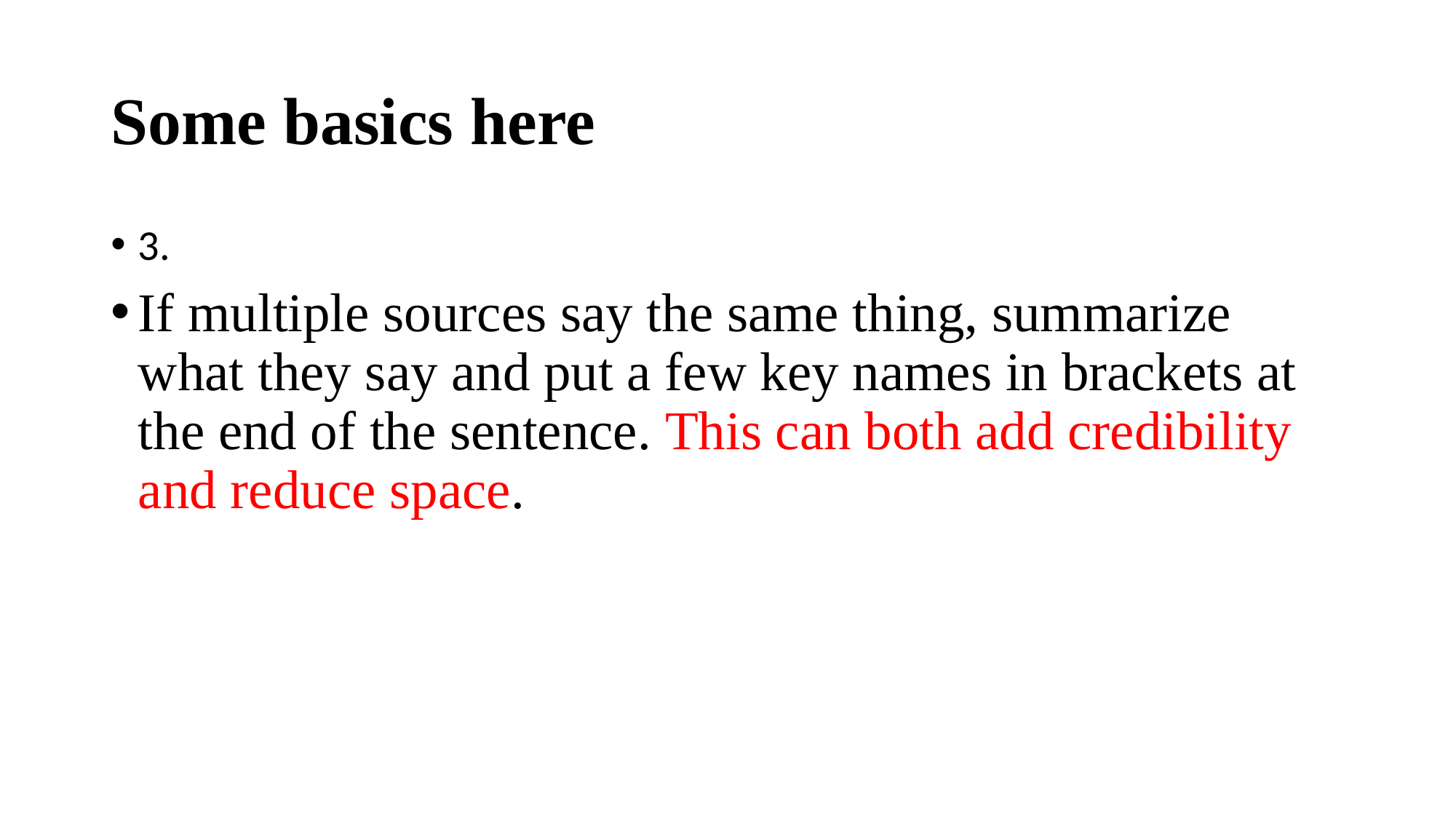

# Some basics here
3.
If multiple sources say the same thing, summarize what they say and put a few key names in brackets at the end of the sentence. This can both add credibility and reduce space.